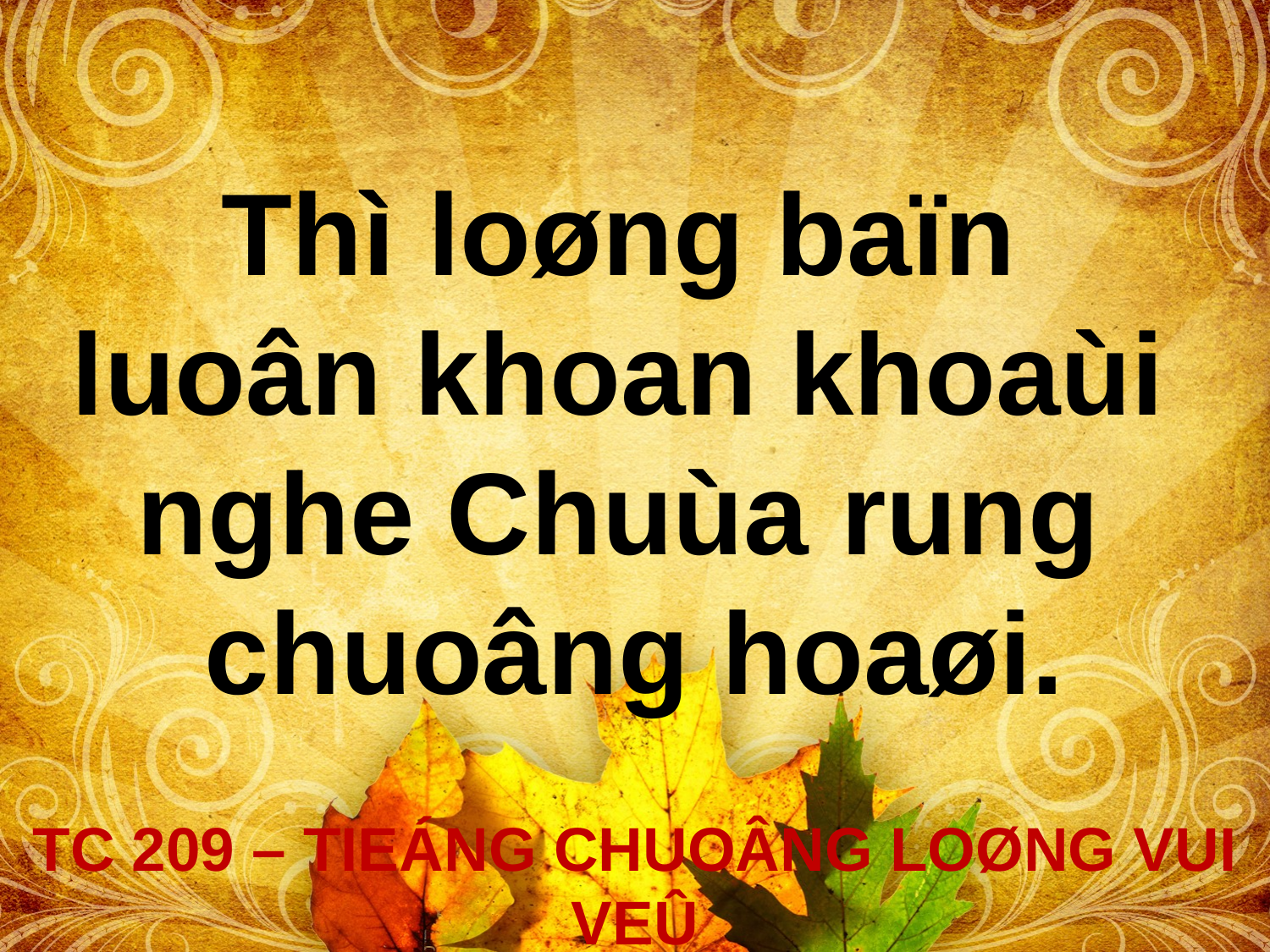

Thì loøng baïn
luoân khoan khoaùi
nghe Chuùa rung
chuoâng hoaøi.
TC 209 – TIEÁNG CHUOÂNG LOØNG VUI VEÛ